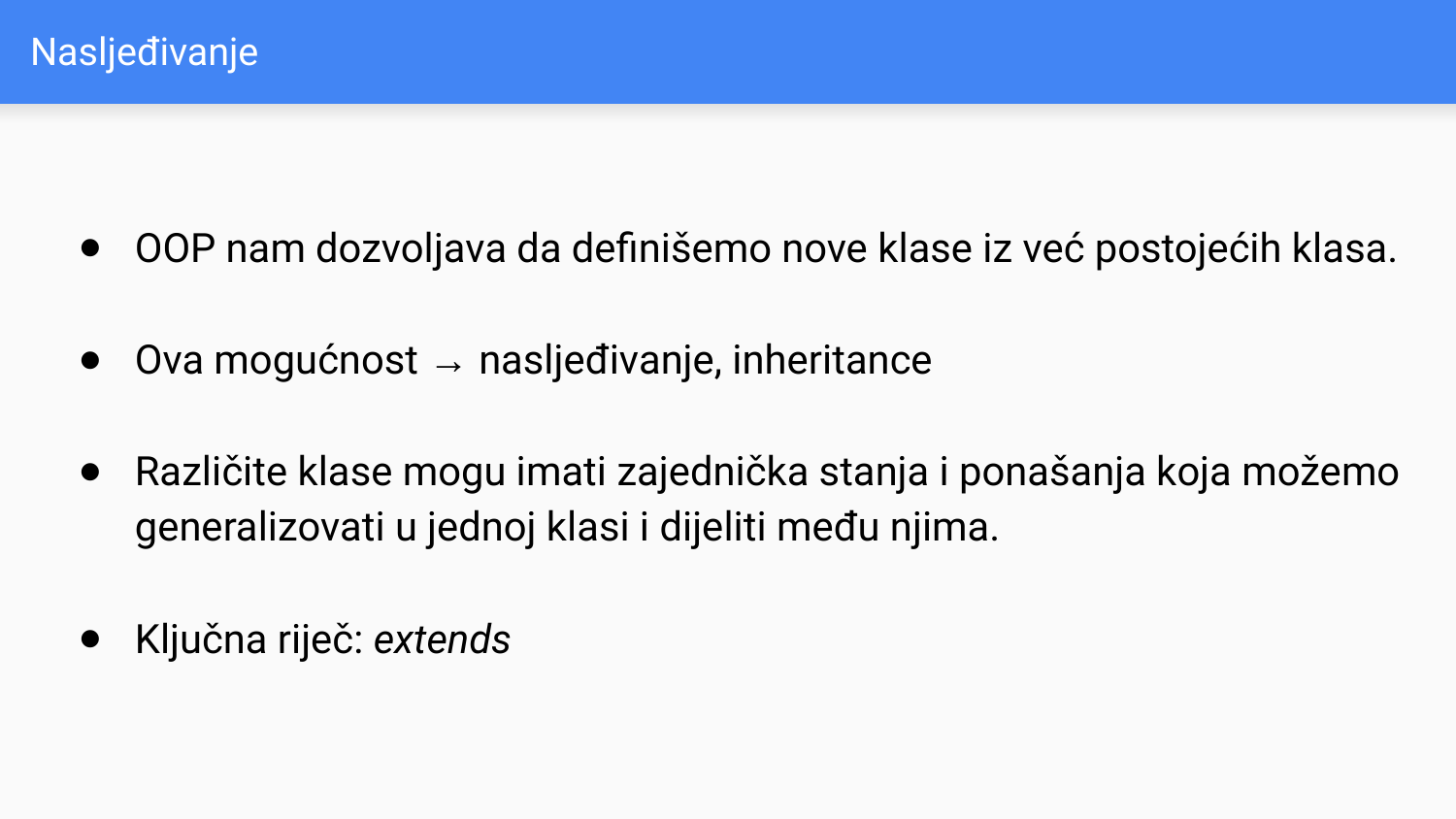

# Nasljeđivanje

OOP nam dozvoljava da definišemo nove klase iz već postojećih klasa.

Ova mogućnost → nasljeđivanje, inheritance

Različite klase mogu imati zajednička stanja i ponašanja koja možemo generalizovati u jednoj klasi i dijeliti među njima.
Ključna riječ: extends